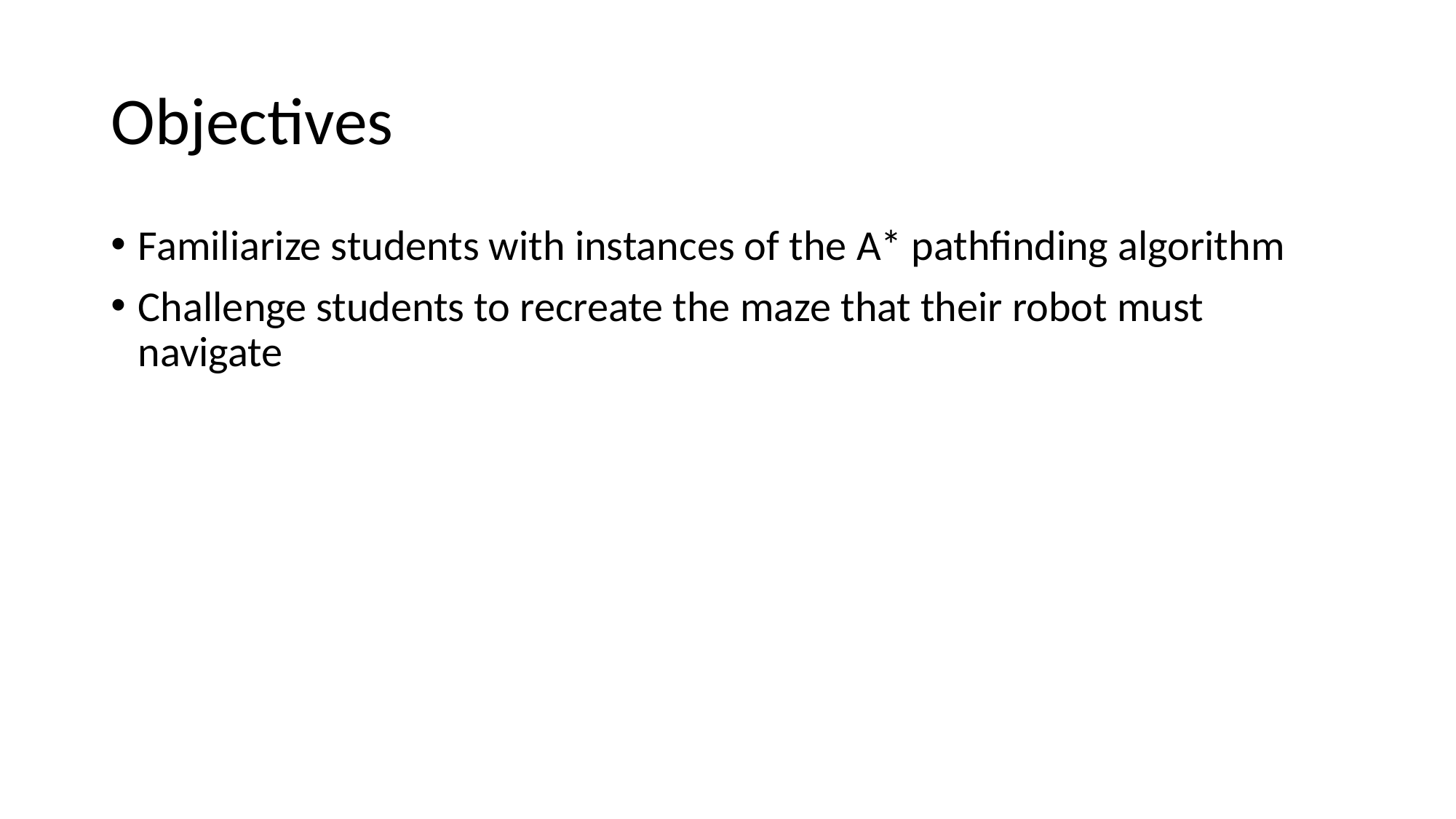

# Objectives
Familiarize students with instances of the A* pathfinding algorithm
Challenge students to recreate the maze that their robot must navigate